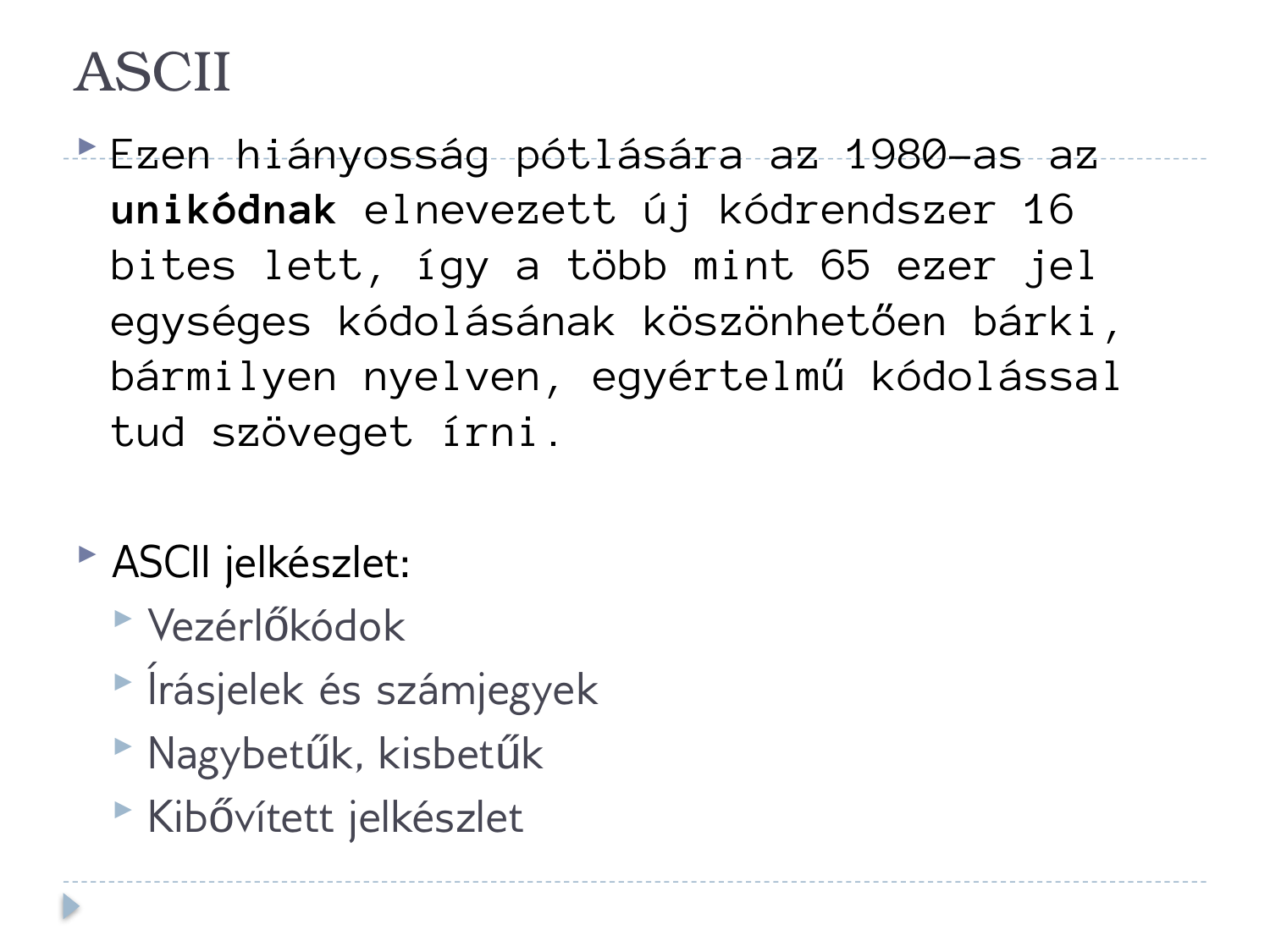

# ASCII
Ezen hiányosság pótlására az 1980-as az unikódnak elnevezett új kódrendszer 16 bites lett, így a több mint 65 ezer jel egységes kódolásának köszönhetően bárki, bármilyen nyelven, egyértelmű kódolással tud szöveget írni.

ASCII jelkészlet:
Vezérlőkódok
Írásjelek és számjegyek
Nagybetűk, kisbetűk
Kibővített jelkészlet